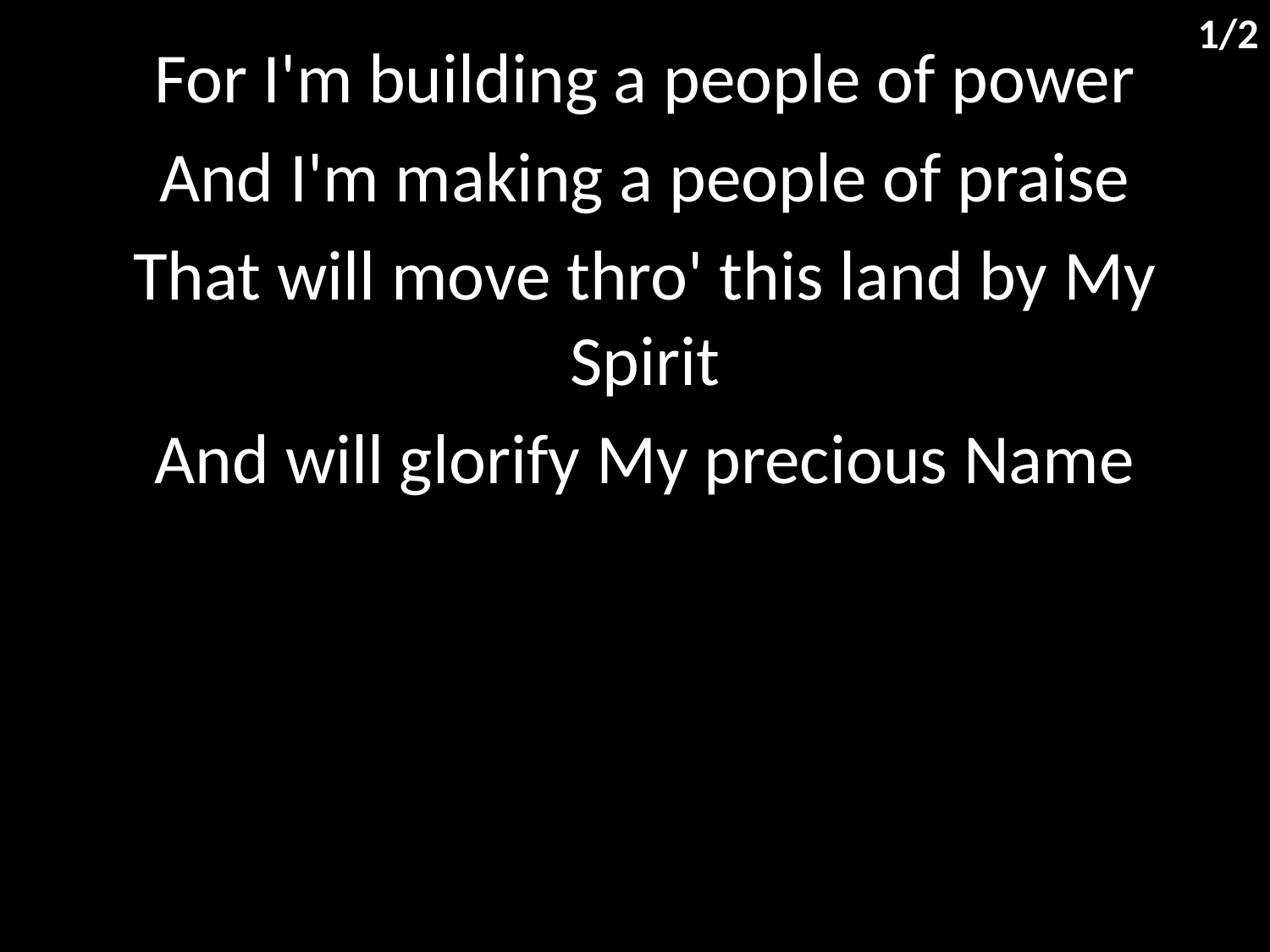

1/2
For I'm building a people of power
And I'm making a people of praise
That will move thro' this land by My Spirit
And will glorify My precious Name